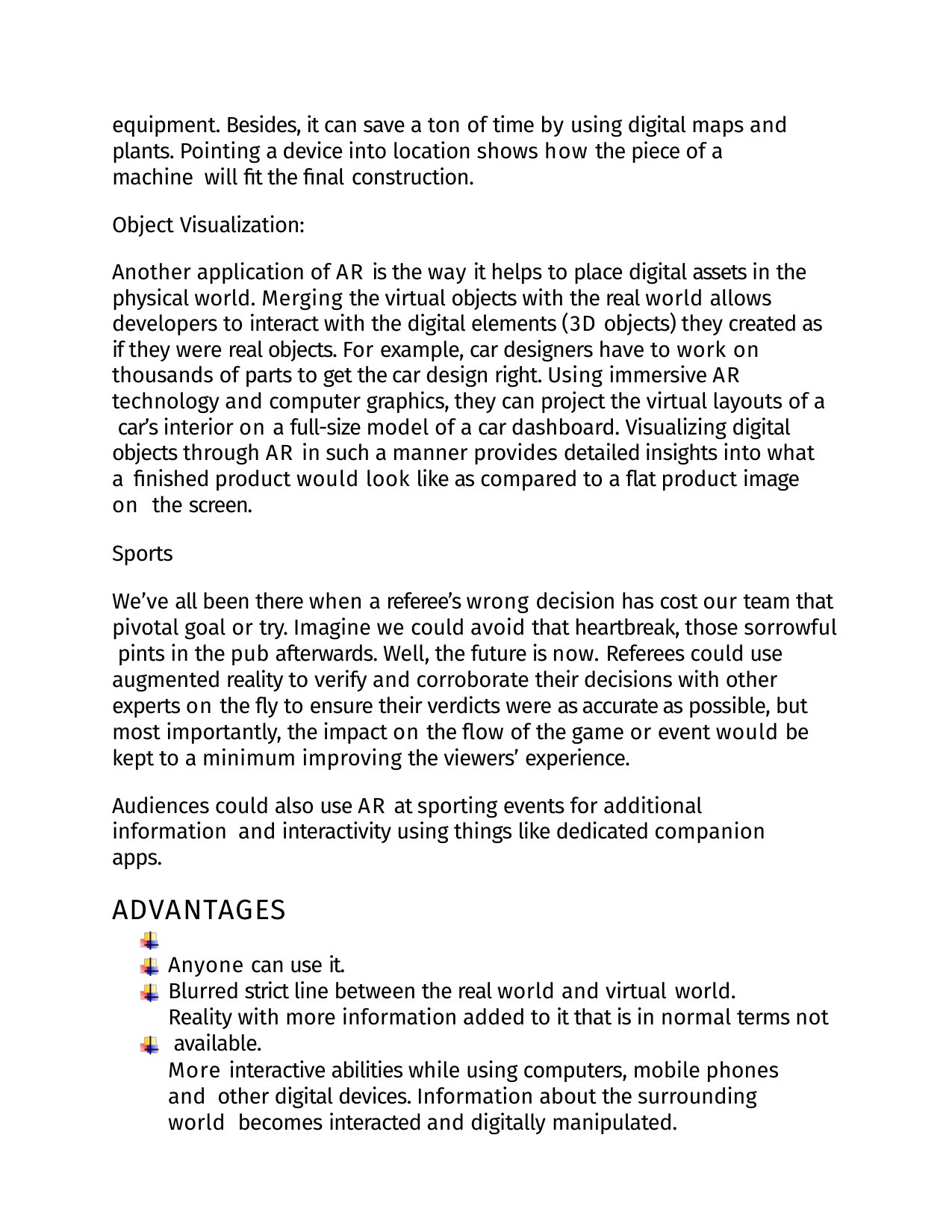

equipment. Besides, it can save a ton of time by using digital maps and  plants. Pointing a device into location shows how the piece of a machine  will fit the final construction.
Object Visualization:
Another application of AR is the way it helps to place digital assets in the  physical world. Merging the virtual objects with the real world allows  developers to interact with the digital elements (3D objects) they created as  if they were real objects. For example, car designers have to work on  thousands of parts to get the car design right. Using immersive AR  technology and computer graphics, they can project the virtual layouts of a  car’s interior on a full-size model of a car dashboard. Visualizing digital  objects through AR in such a manner provides detailed insights into what a  finished product would look like as compared to a flat product image on  the screen.
Sports
We’ve all been there when a referee’s wrong decision has cost our team that  pivotal goal or try. Imagine we could avoid that heartbreak, those sorrowful  pints in the pub afterwards. Well, the future is now. Referees could use  augmented reality to verify and corroborate their decisions with other  experts on the fly to ensure their verdicts were as accurate as possible, but  most importantly, the impact on the flow of the game or event would be  kept to a minimum improving the viewers’ experience.
Audiences could also use AR at sporting events for additional information  and interactivity using things like dedicated companion apps.
ADVANTAGES
Anyone can use it.
Blurred strict line between the real world and virtual world.
Reality with more information added to it that is in normal terms not  available.
More interactive abilities while using computers, mobile phones and  other digital devices. Information about the surrounding world  becomes interacted and digitally manipulated.